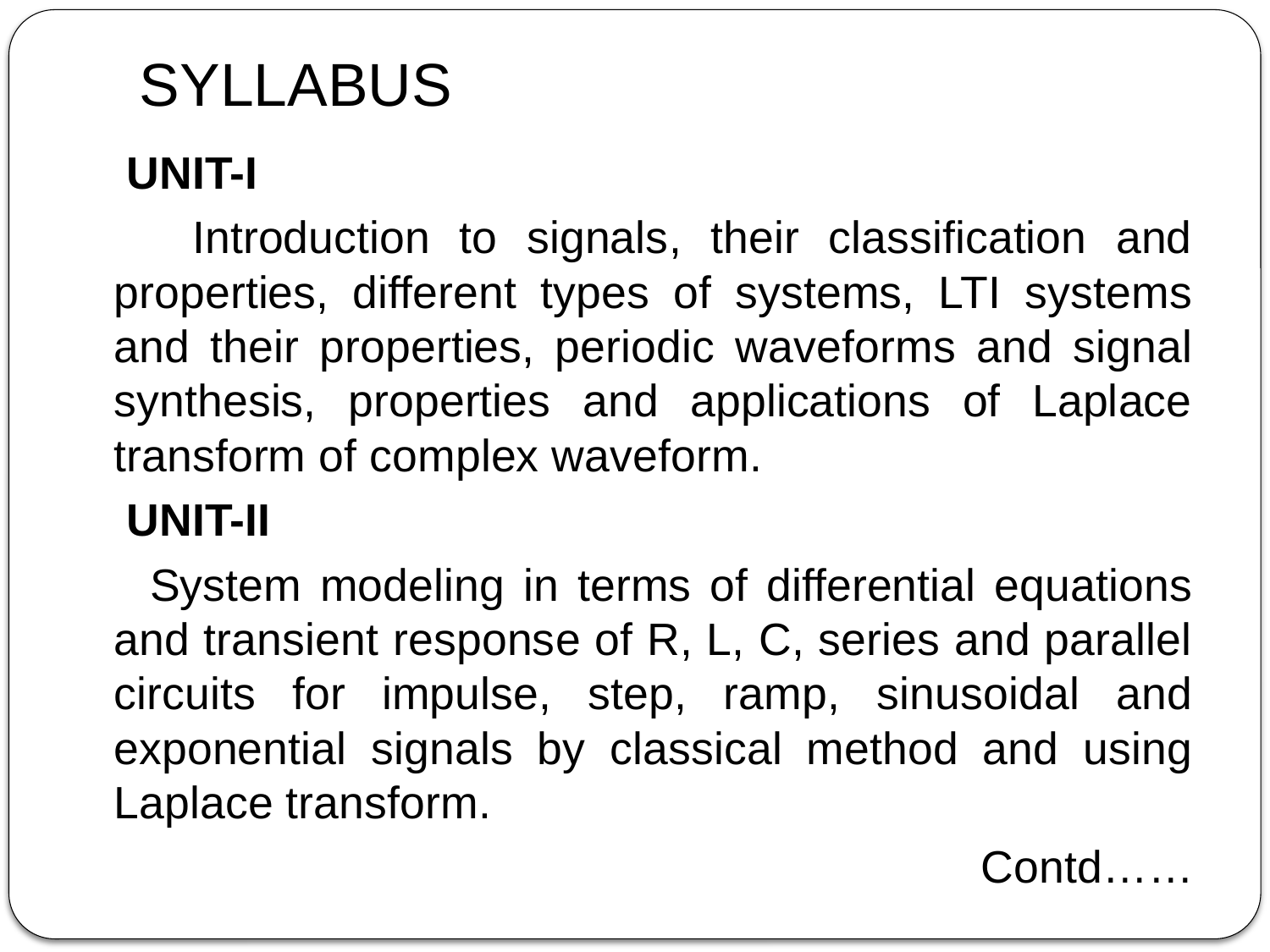

# SYLLABUS
    UNIT-I
    Introduction to signals, their classification and properties, different types of systems, LTI systems and their properties, periodic waveforms and signal synthesis, properties and applications of Laplace transform of complex waveform.
    UNIT-II
    System modeling in terms of differential equations and transient response of R, L, C, series and parallel circuits for impulse, step, ramp, sinusoidal and exponential signals by classical method and using Laplace transform.
Contd……